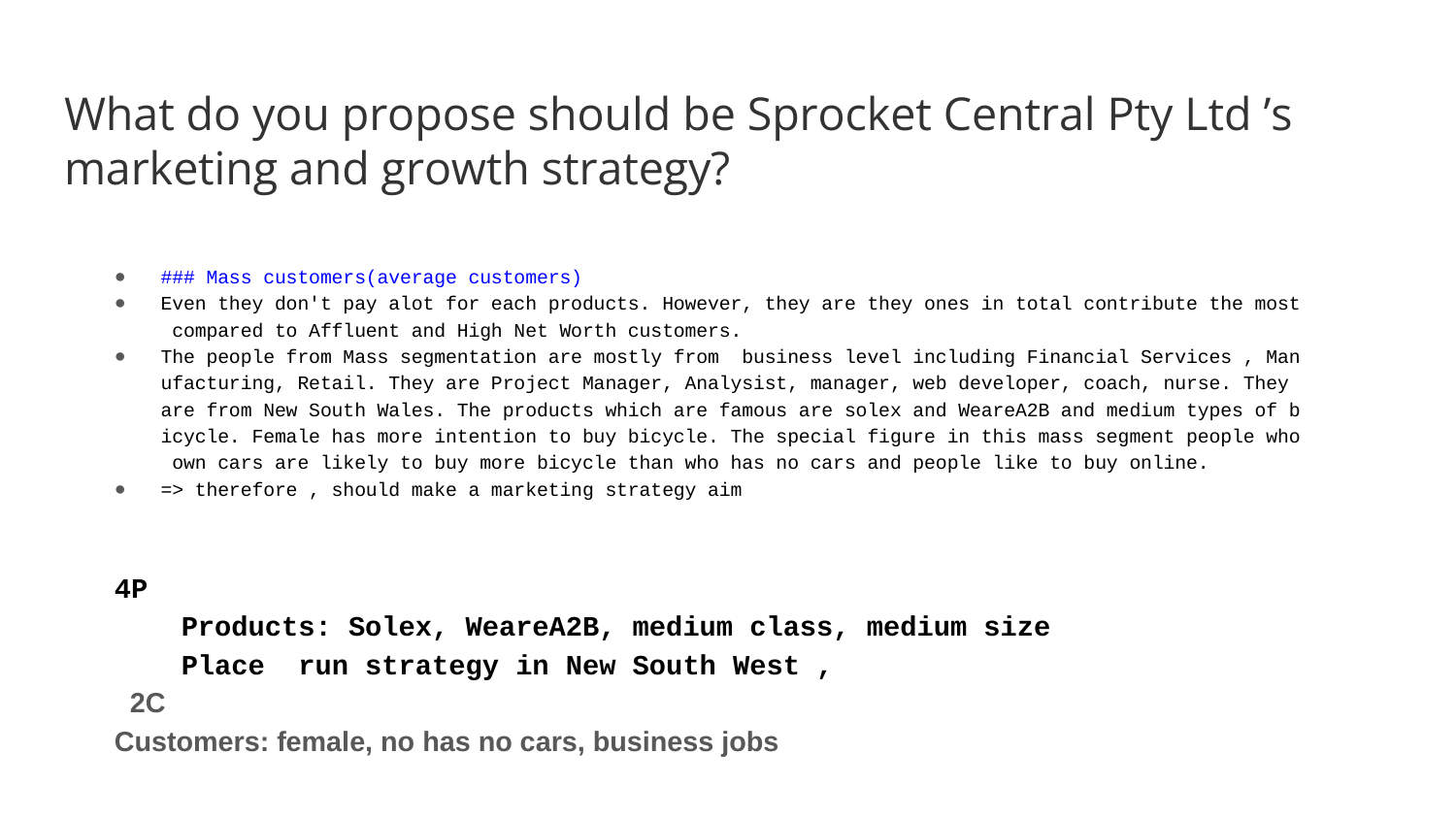

# What do you propose should be Sprocket Central Pty Ltd ’s marketing and growth strategy?
### Mass customers(average customers)
Even they don't pay alot for each products. However, they are they ones in total contribute the most compared to Affluent and High Net Worth customers.
The people from Mass segmentation are mostly from  business level including Financial Services , Manufacturing, Retail. They are Project Manager, Analysist, manager, web developer, coach, nurse. They are from New South Wales. The products which are famous are solex and WeareA2B and medium types of bicycle. Female has more intention to buy bicycle. The special figure in this mass segment people who own cars are likely to buy more bicycle than who has no cars and people like to buy online.
=> therefore , should make a marketing strategy aim

4P
    Products: Solex, WeareA2B, medium class, medium size
    Place  run strategy in New South West ,
  2C
Customers: female, no has no cars, business jobs